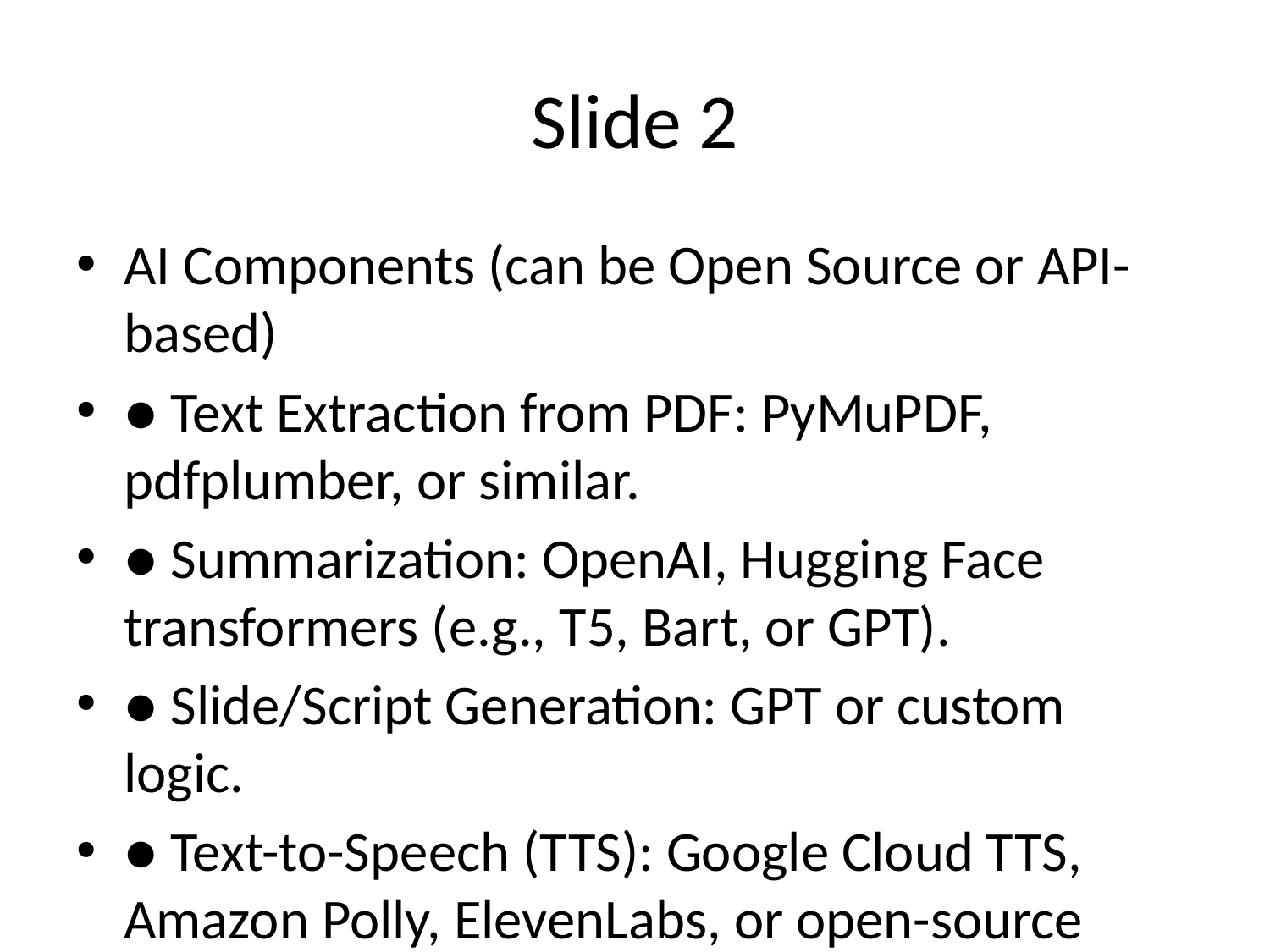

# Slide 2
AI Components (can be Open Source or API-based)
● Text Extraction from PDF: PyMuPDF, pdfplumber, or similar.
● Summarization: OpenAI, Hugging Face transformers (e.g., T5, Bart, or GPT).
● Slide/Script Generation: GPT or custom logic.
● Text-to-Speech (TTS): Google Cloud TTS, Amazon Polly, ElevenLabs, or open-source
alternatives like pyttsx3.
● Video Generation (optional): MoviePy, FFmpeg, or similar tools.
Deliverables
1. Working Application
○ CLI or basic Web UI (Streamlit, Flask, etc.).
○ Input: Upload PDF.
○ Output: Download video or slides.
2. Source Code
○ Well-commented and structured.
○ Environment setup instructions (requirements.txt, Dockerfile, or README).
3. Short Demo Video (2–3 minutes)
○ Showcasing how the tool works with one sample PDF.
4. Write-up / Documentation
○ Overview of your approach.
○ Tech stack and models used.